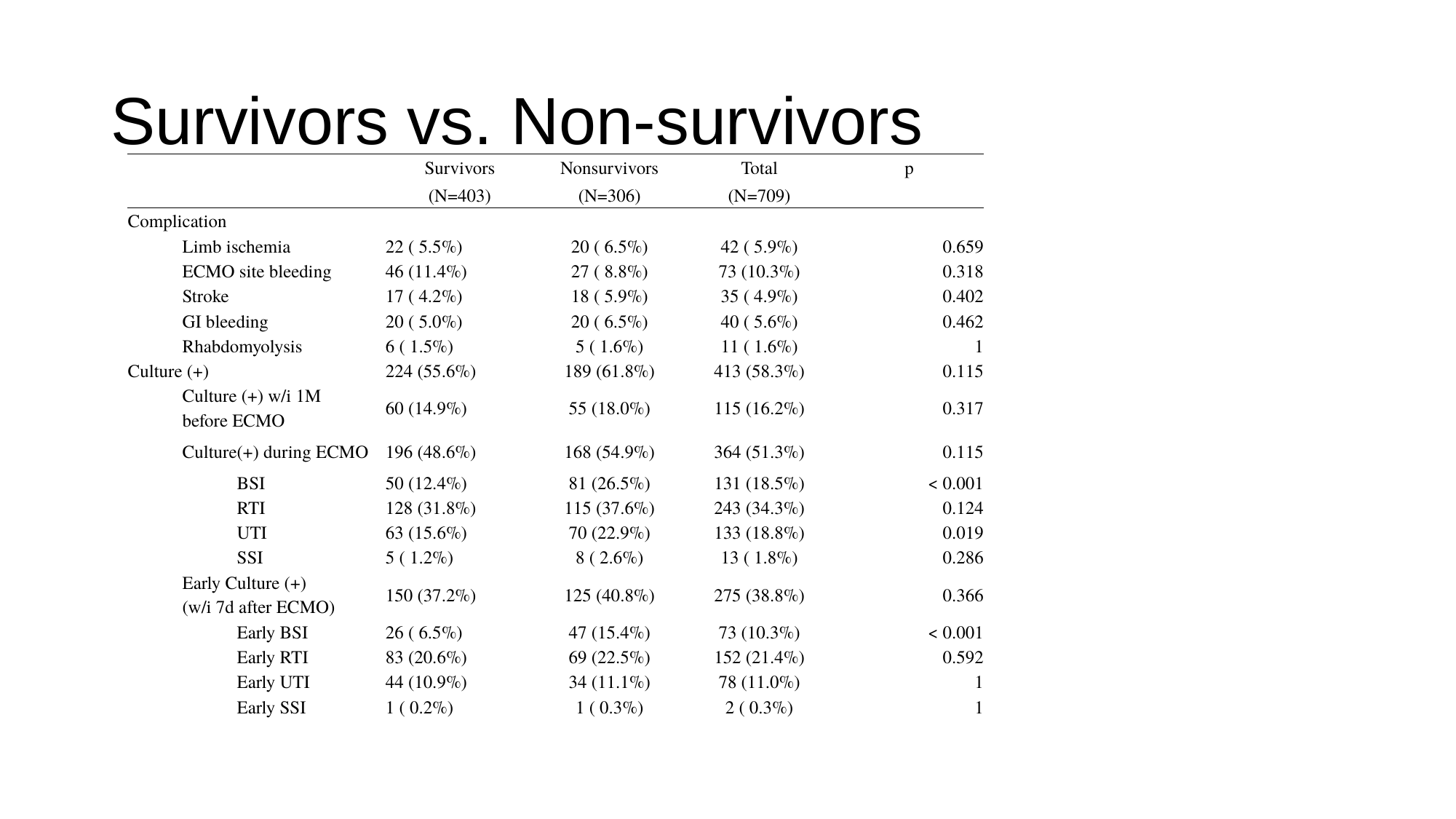

# Survivors vs. Non-survivors
|  | Survivors | Nonsurvivors | Total | p |
| --- | --- | --- | --- | --- |
|  | (N=403) | (N=306) | (N=709) |  |
| Complication |  |  |  |  |
| Limb ischemia | 22 ( 5.5%) | 20 ( 6.5%) | 42 ( 5.9%) | 0.659 |
| ECMO site bleeding | 46 (11.4%) | 27 ( 8.8%) | 73 (10.3%) | 0.318 |
| Stroke | 17 ( 4.2%) | 18 ( 5.9%) | 35 ( 4.9%) | 0.402 |
| GI bleeding | 20 ( 5.0%) | 20 ( 6.5%) | 40 ( 5.6%) | 0.462 |
| Rhabdomyolysis | 6 ( 1.5%) | 5 ( 1.6%) | 11 ( 1.6%) | 1 |
| Culture (+) | 224 (55.6%) | 189 (61.8%) | 413 (58.3%) | 0.115 |
| Culture (+) w/i 1M before ECMO | 60 (14.9%) | 55 (18.0%) | 115 (16.2%) | 0.317 |
| Culture(+) during ECMO | 196 (48.6%) | 168 (54.9%) | 364 (51.3%) | 0.115 |
| BSI | 50 (12.4%) | 81 (26.5%) | 131 (18.5%) | < 0.001 |
| RTI | 128 (31.8%) | 115 (37.6%) | 243 (34.3%) | 0.124 |
| UTI | 63 (15.6%) | 70 (22.9%) | 133 (18.8%) | 0.019 |
| SSI | 5 ( 1.2%) | 8 ( 2.6%) | 13 ( 1.8%) | 0.286 |
| Early Culture (+) (w/i 7d after ECMO) | 150 (37.2%) | 125 (40.8%) | 275 (38.8%) | 0.366 |
| Early BSI | 26 ( 6.5%) | 47 (15.4%) | 73 (10.3%) | < 0.001 |
| Early RTI | 83 (20.6%) | 69 (22.5%) | 152 (21.4%) | 0.592 |
| Early UTI | 44 (10.9%) | 34 (11.1%) | 78 (11.0%) | 1 |
| Early SSI | 1 ( 0.2%) | 1 ( 0.3%) | 2 ( 0.3%) | 1 |